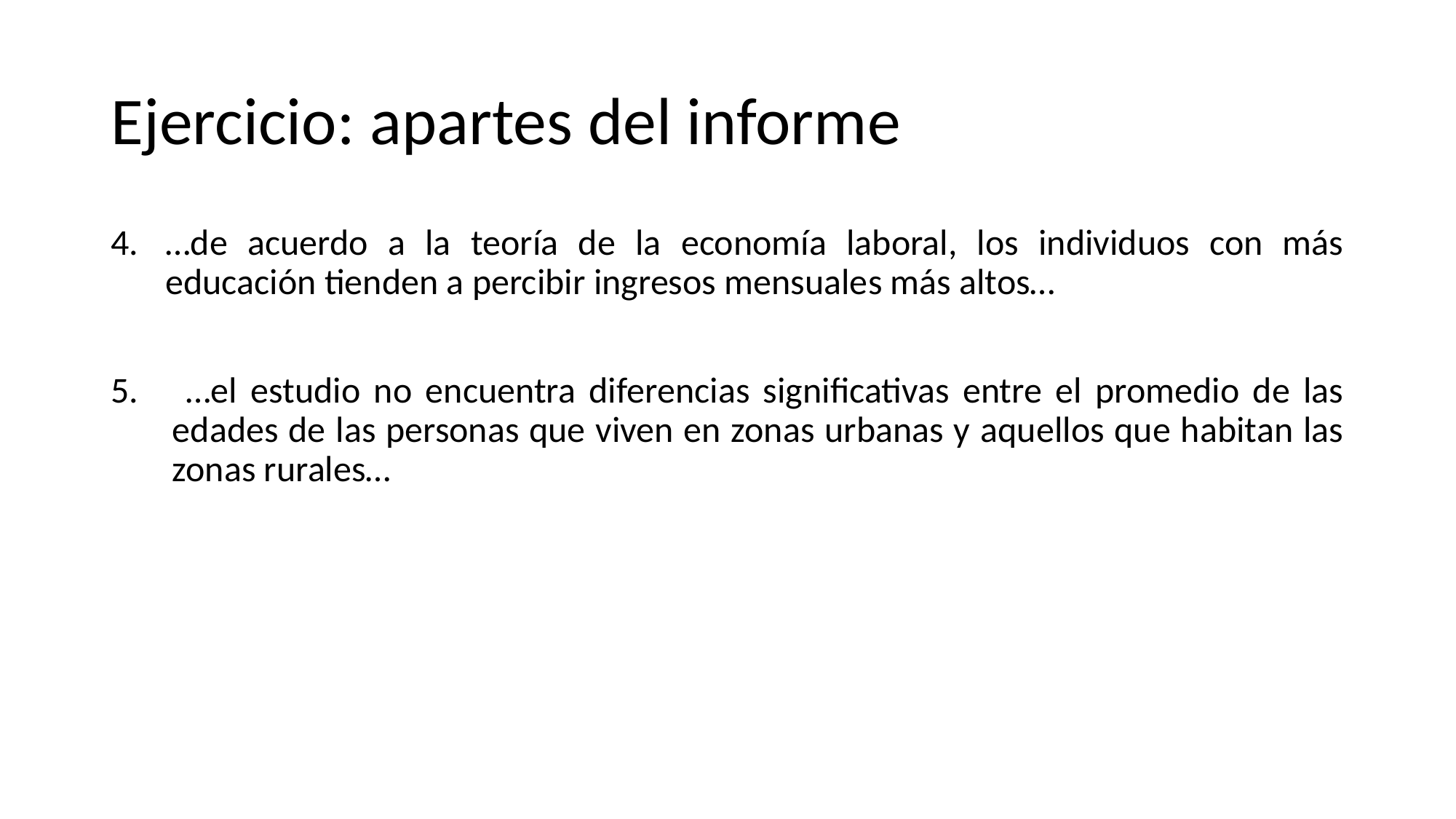

# Ejercicio: apartes del informe
…de acuerdo a la teoría de la economía laboral, los individuos con más educación tienden a percibir ingresos mensuales más altos…

 …el estudio no encuentra diferencias significativas entre el promedio de las edades de las personas que viven en zonas urbanas y aquellos que habitan las zonas rurales…